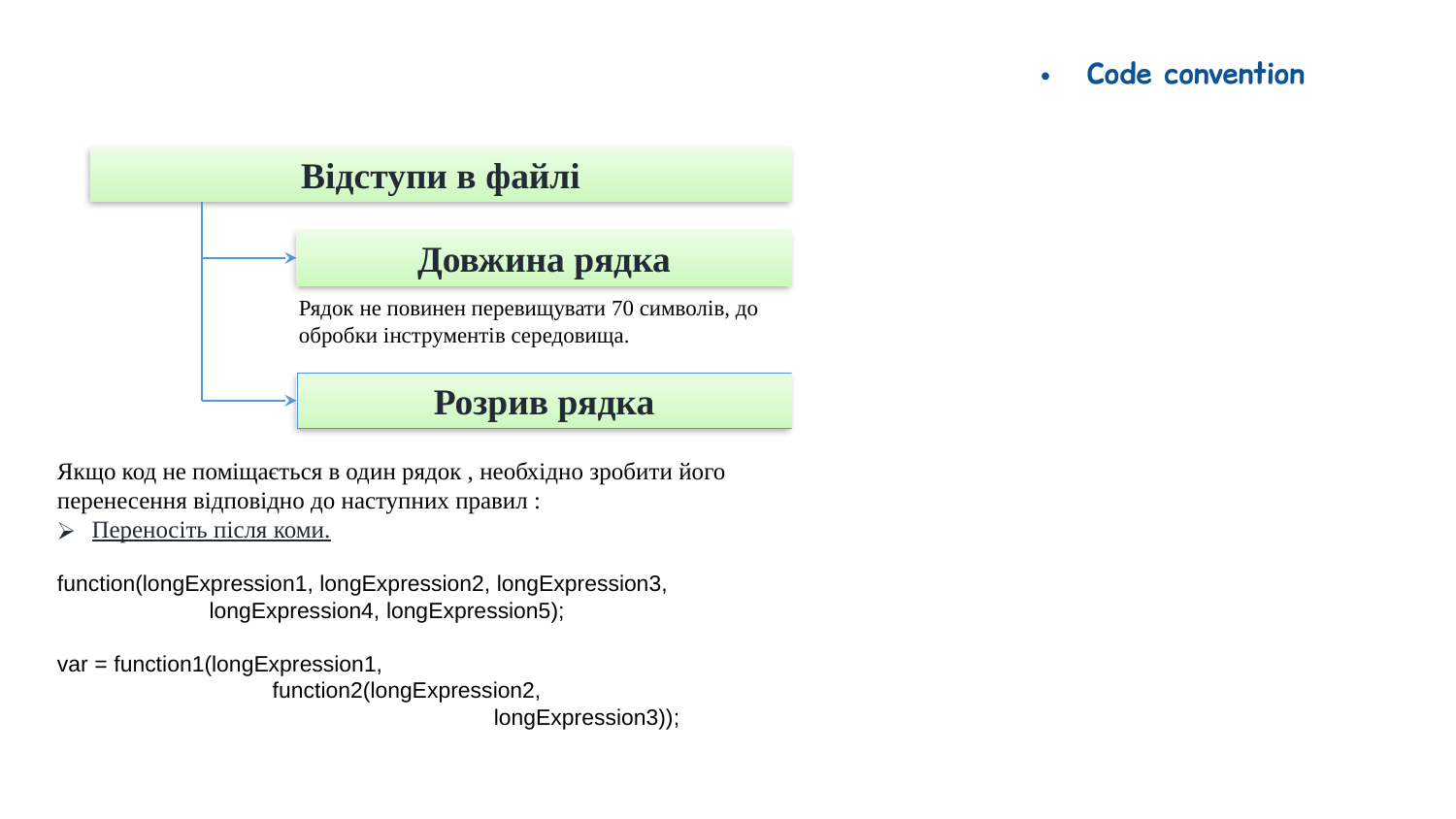

Code convention
Відступи в файлі
Довжина рядка
Рядок не повинен перевищувати 70 символів, до обробки інструментів середовища.
Розрив рядка
Якщо код не поміщається в один рядок , необхідно зробити його перенесення відповідно до наступних правил :
Переносіть після коми.

function(longExpression1, longExpression2, longExpression3,
	 longExpression4, longExpression5);

var = function1(longExpression1,
	           function2(longExpression2,
			longExpression3));